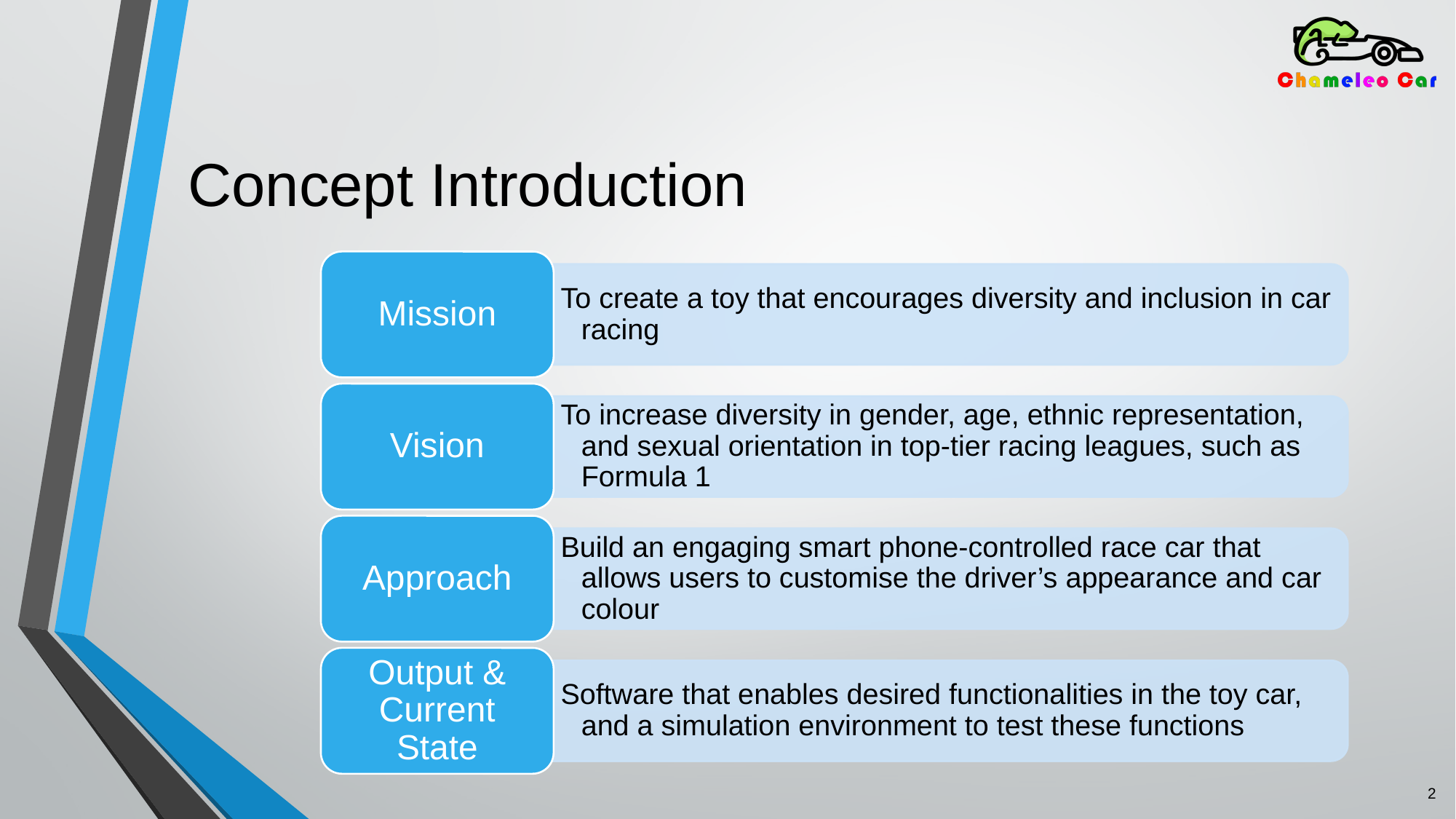

# Concept Introduction

Mission
To create a toy that encourages diversity and inclusion in car racing

Vision
To increase diversity in gender, age, ethnic representation, and sexual orientation in top-tier racing leagues, such as Formula 1

Approach
Build an engaging smart phone-controlled race car that allows users to customise the driver’s appearance and car colour

Output & Current State
Software that enables desired functionalities in the toy car, and a simulation environment to test these functions
2